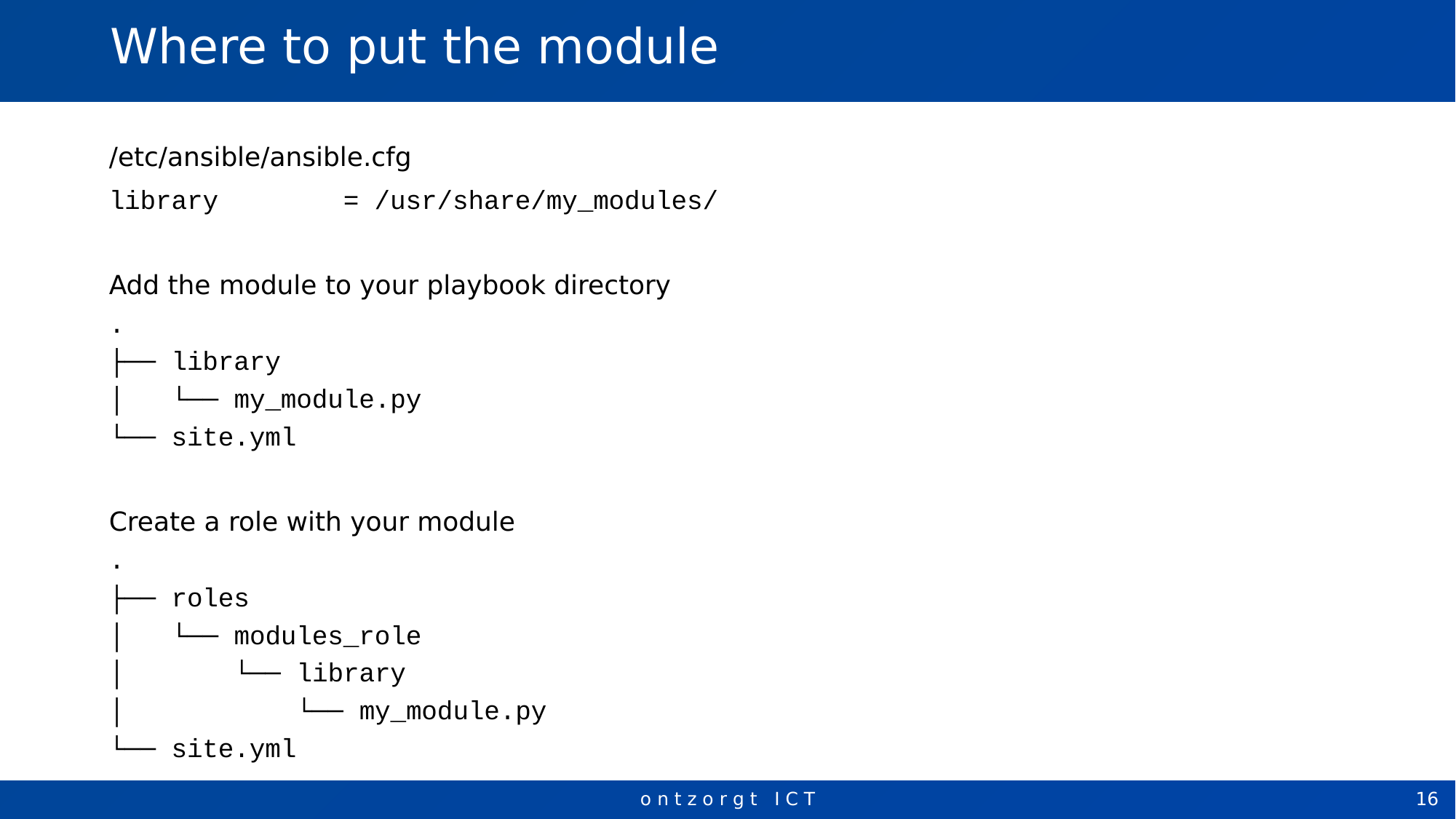

# Where to put the module
/etc/ansible/ansible.cfg
library        = /usr/share/my_modules/

Add the module to your playbook directory
.
├── library
│   └── my_module.py
└── site.yml

Create a role with your module
.
├── roles
│   └── modules_role
│       └── library
│           └── my_module.py
└── site.yml

16